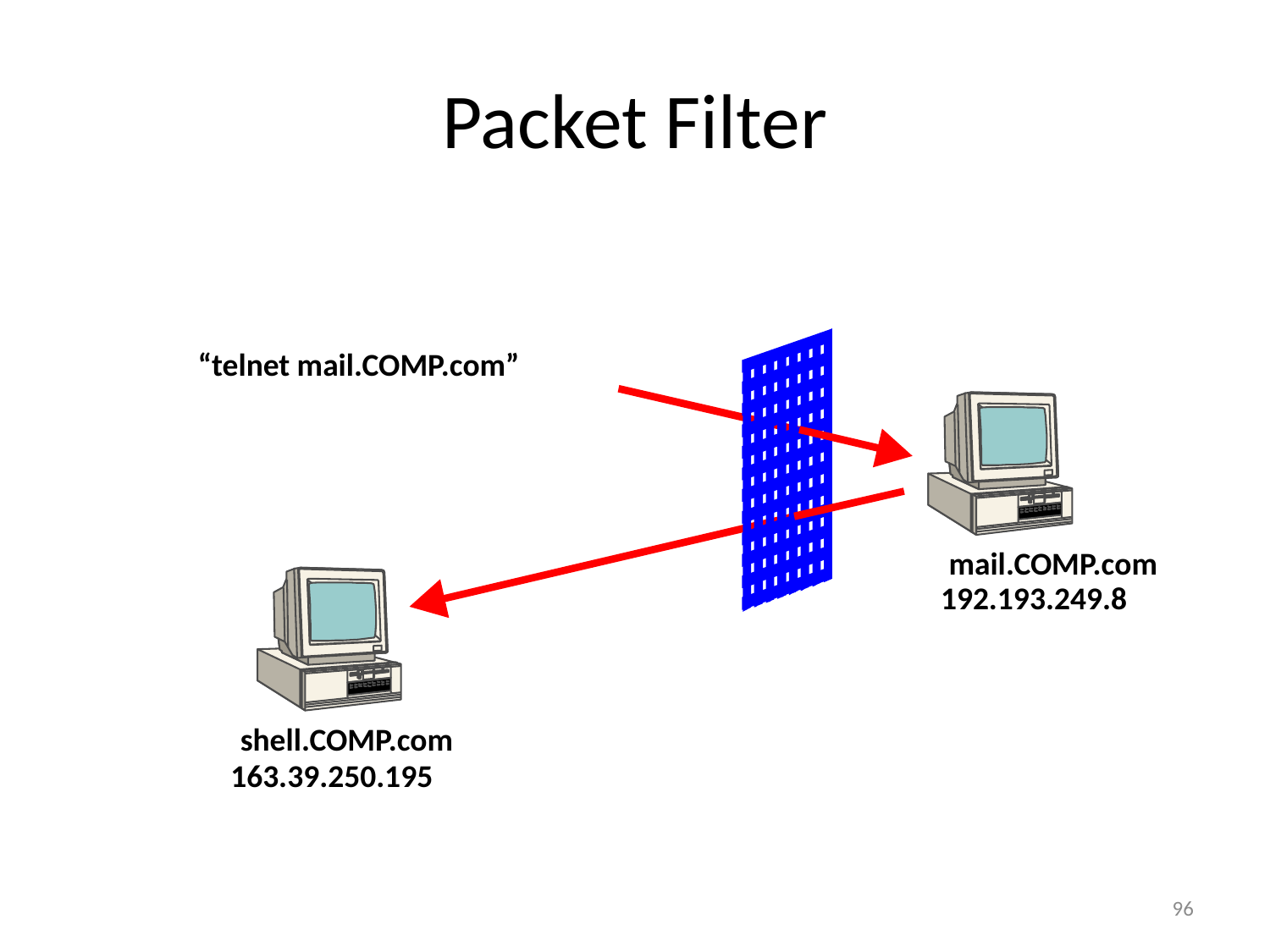

# Packet Filter

“telnet mail.COMP.com”

mail.COMP.com

192.193.249.8

shell.COMP.com
163.39.250.195
96